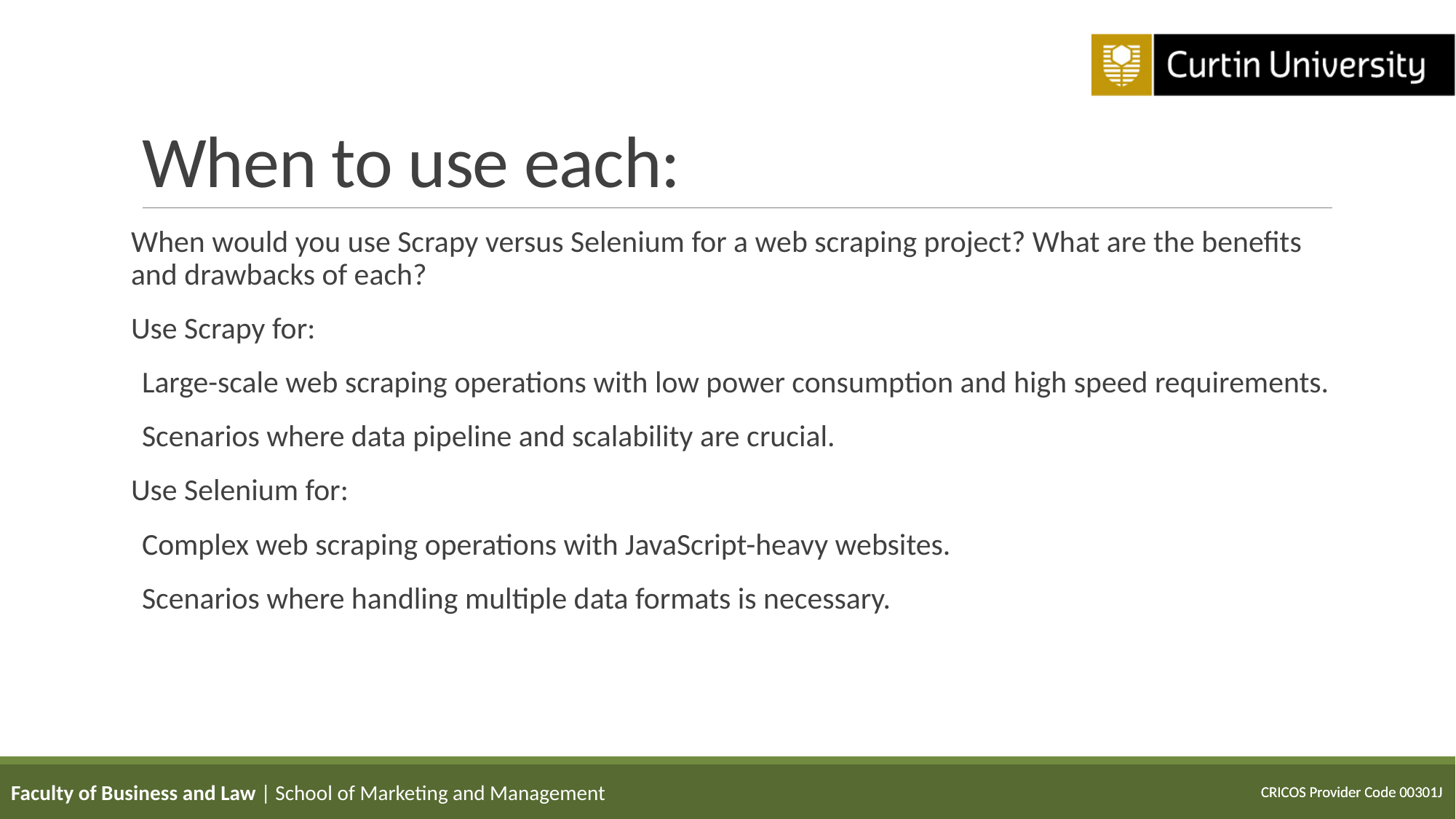

# When to use each:
When would you use Scrapy versus Selenium for a web scraping project? What are the benefits and drawbacks of each?
Use Scrapy for:
Large-scale web scraping operations with low power consumption and high speed requirements.
Scenarios where data pipeline and scalability are crucial.
Use Selenium for:
Complex web scraping operations with JavaScript-heavy websites.
Scenarios where handling multiple data formats is necessary.
Faculty of Business and Law | School of Marketing and Management